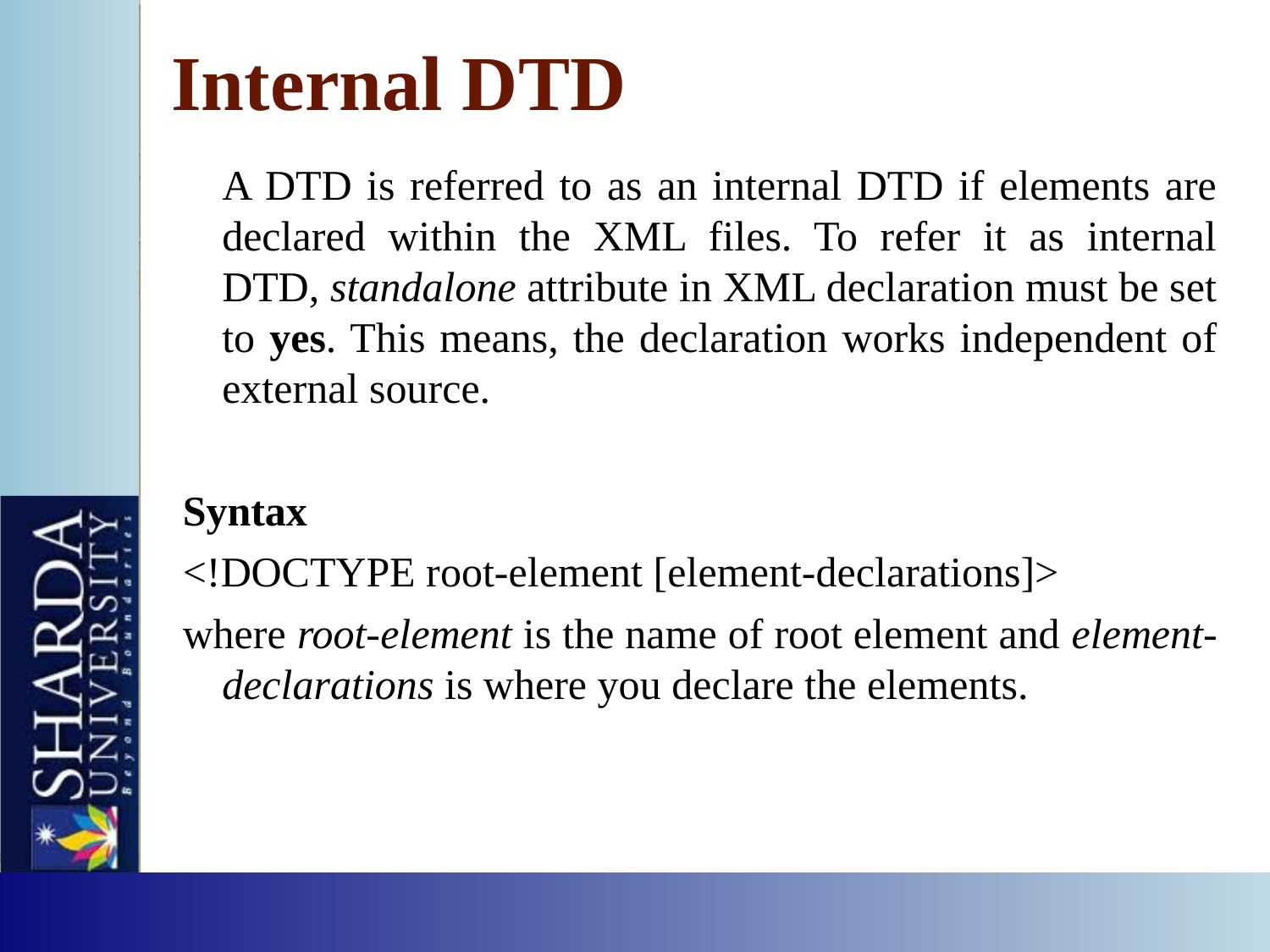

# Internal DTD
	A DTD is referred to as an internal DTD if elements are declared within the XML files. To refer it as internal DTD, standalone attribute in XML declaration must be set to yes. This means, the declaration works independent of external source.

Syntax
<!DOCTYPE root-element [element-declarations]>
where root-element is the name of root element and element-declarations is where you declare the elements.